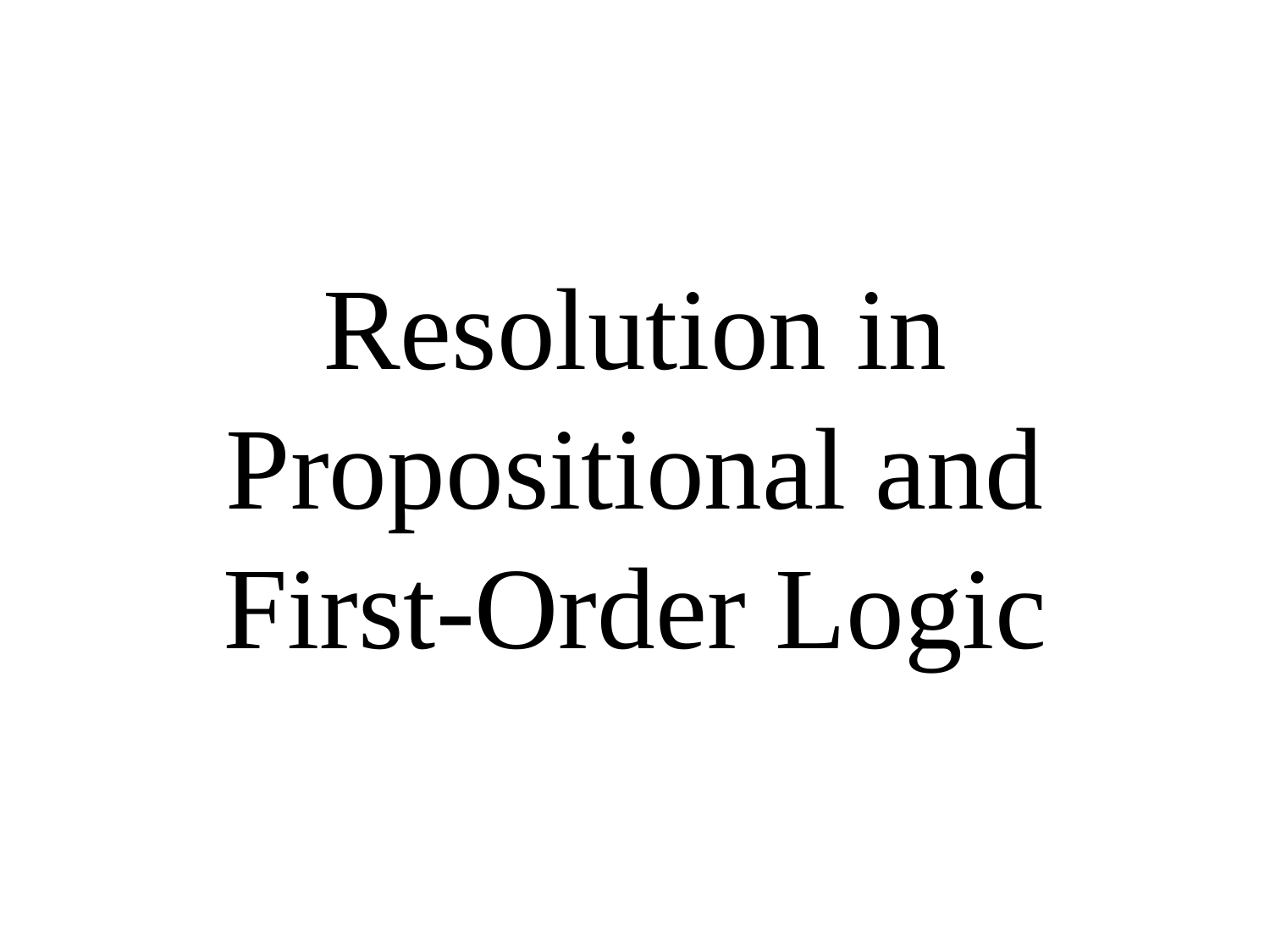

# Resolution in Propositional and First-Order Logic